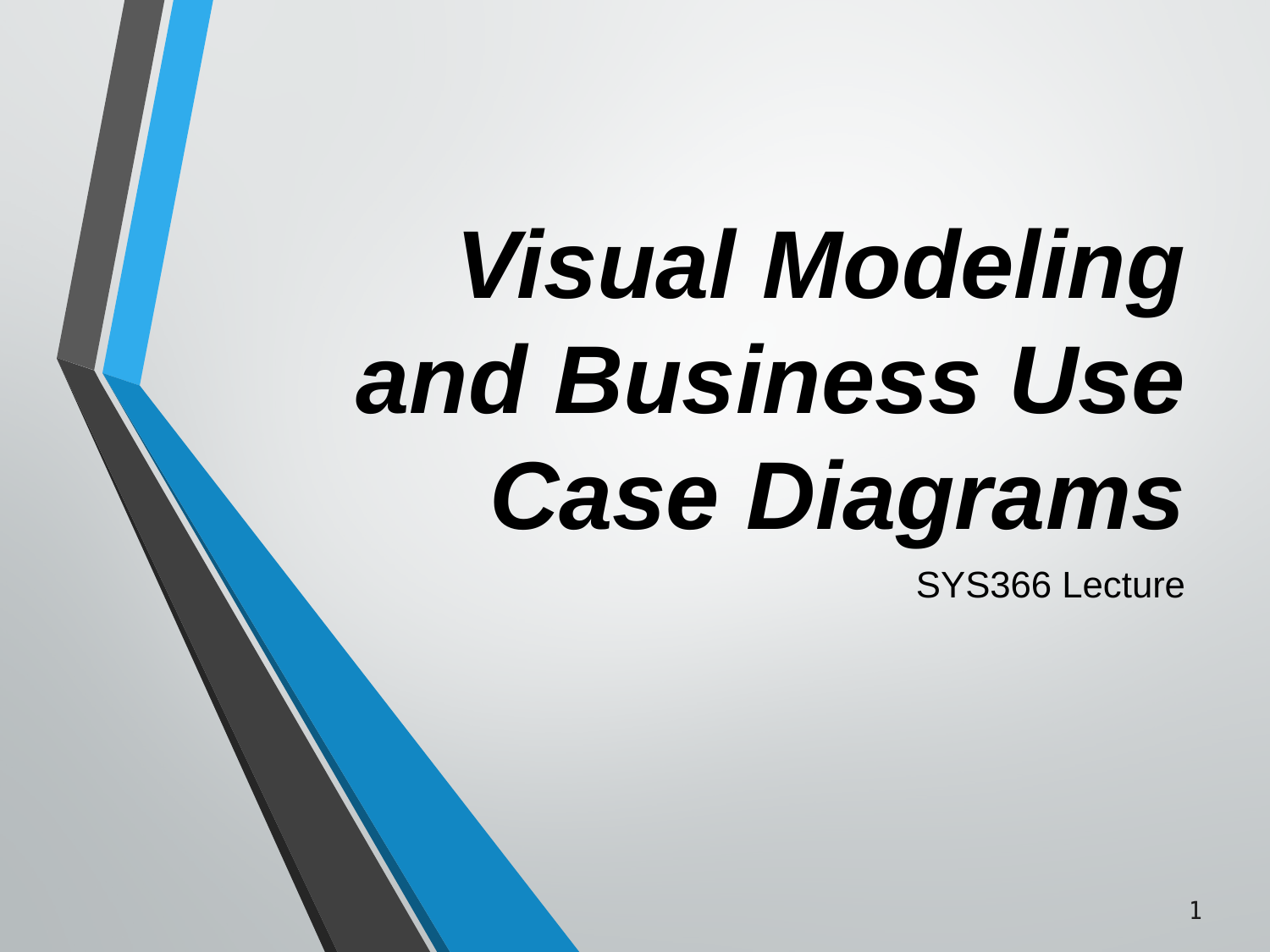

# Visual Modeling and Business Use Case Diagrams
SYS366 Lecture
1